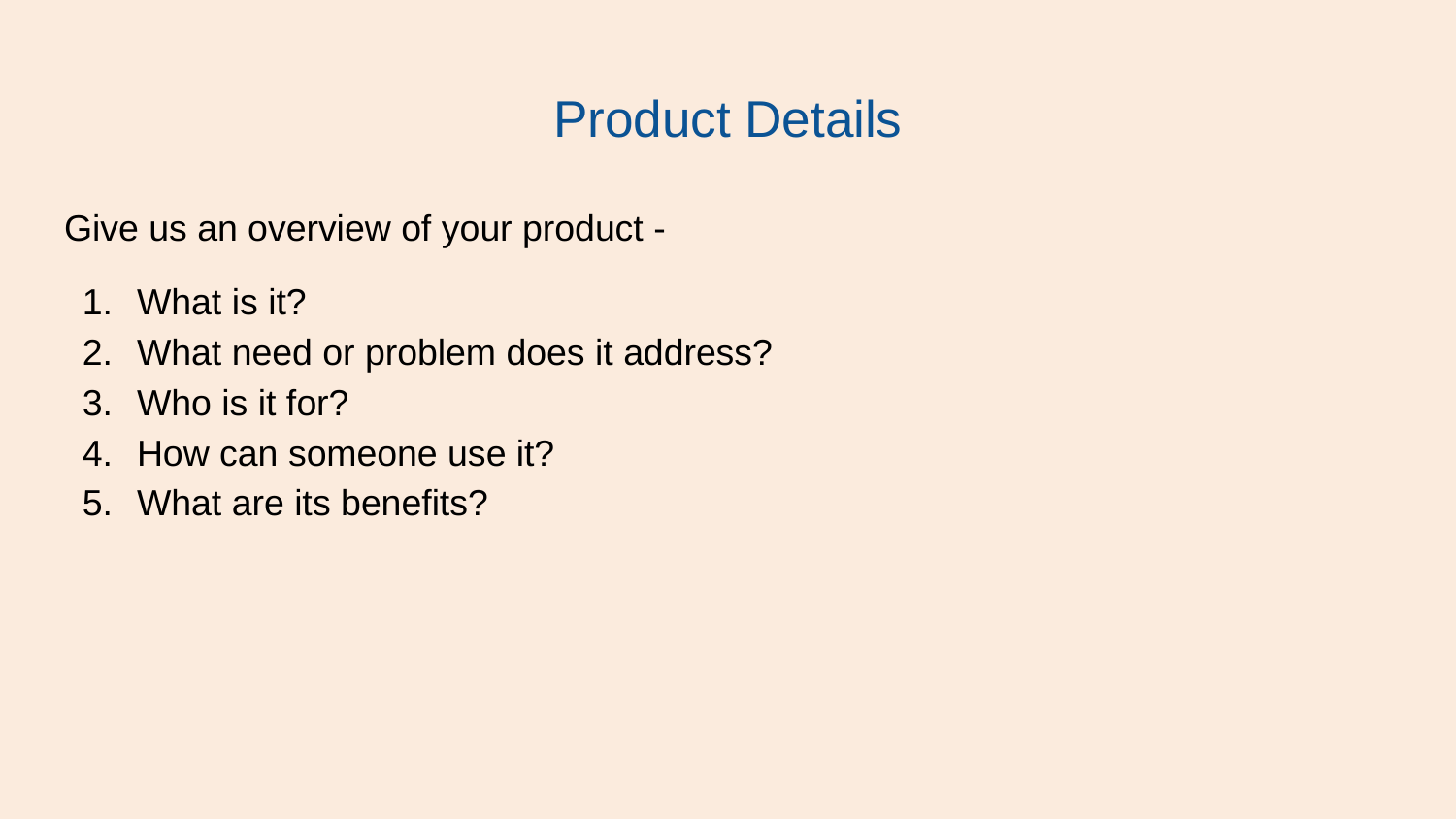

# Product Details
Give us an overview of your product -
What is it?
What need or problem does it address?
Who is it for?
How can someone use it?
What are its benefits?